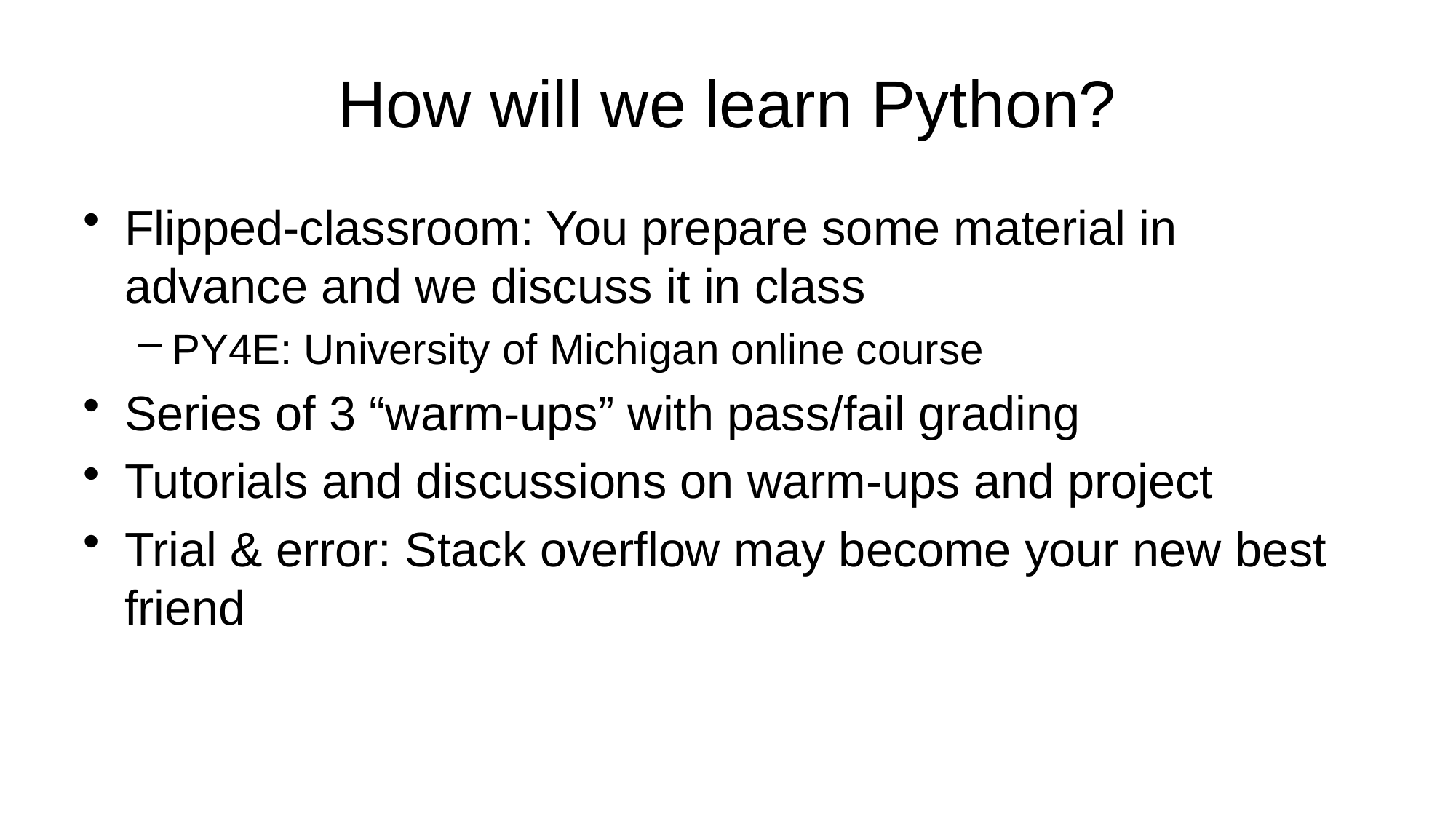

# How will we learn Python?
Flipped-classroom: You prepare some material in advance and we discuss it in class
PY4E: University of Michigan online course
Series of 3 “warm-ups” with pass/fail grading
Tutorials and discussions on warm-ups and project
Trial & error: Stack overflow may become your new best friend